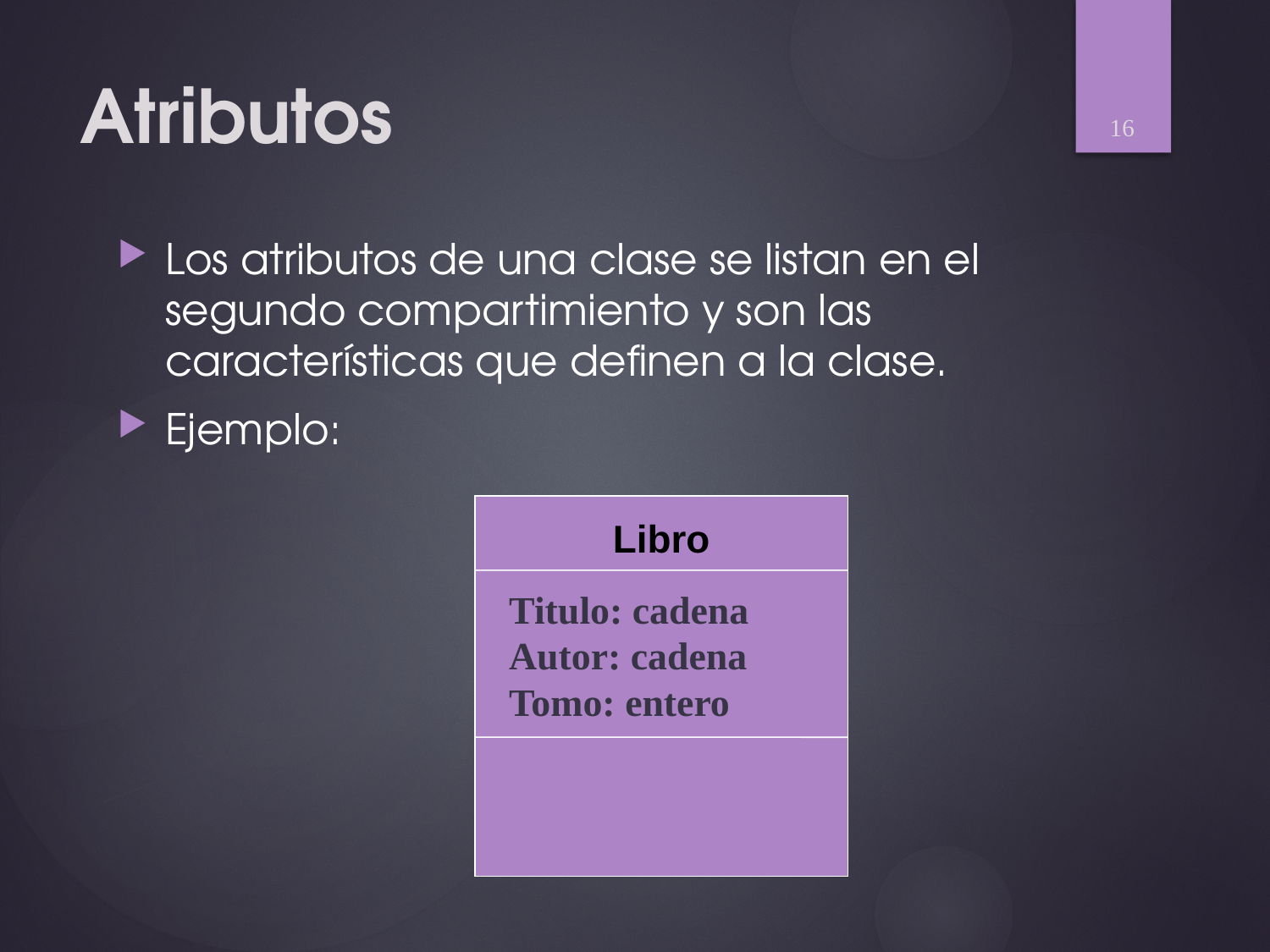

16
# Atributos
Los atributos de una clase se listan en el segundo compartimiento y son las características que definen a la clase.
Ejemplo:

Libro

Titulo: cadena
Autor: cadena
Tomo: entero